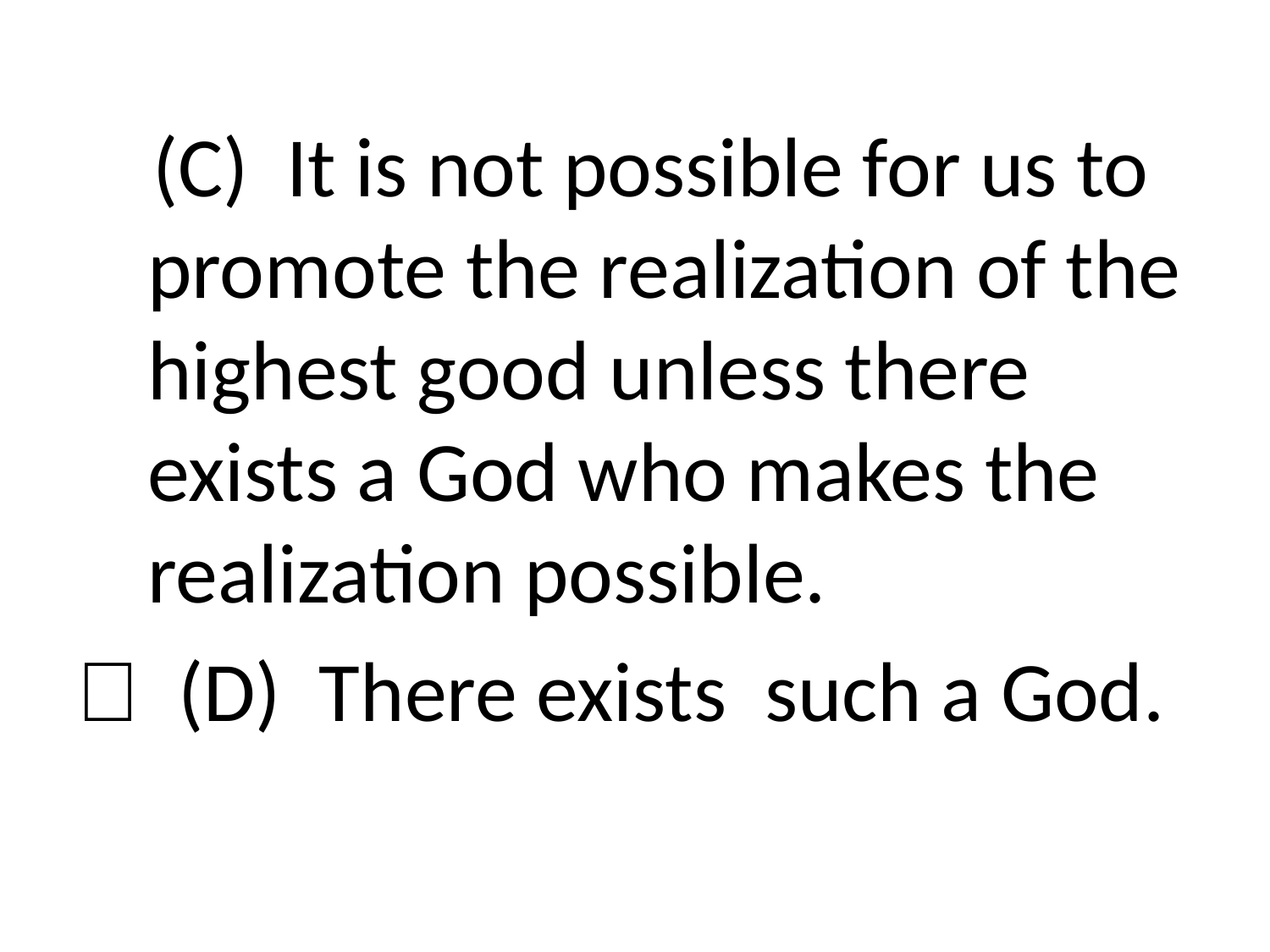

(C)  It is not possible for us to promote the realization of the highest good unless there exists a God who makes the realization possible.
∴  (D)  There exists  such a God.